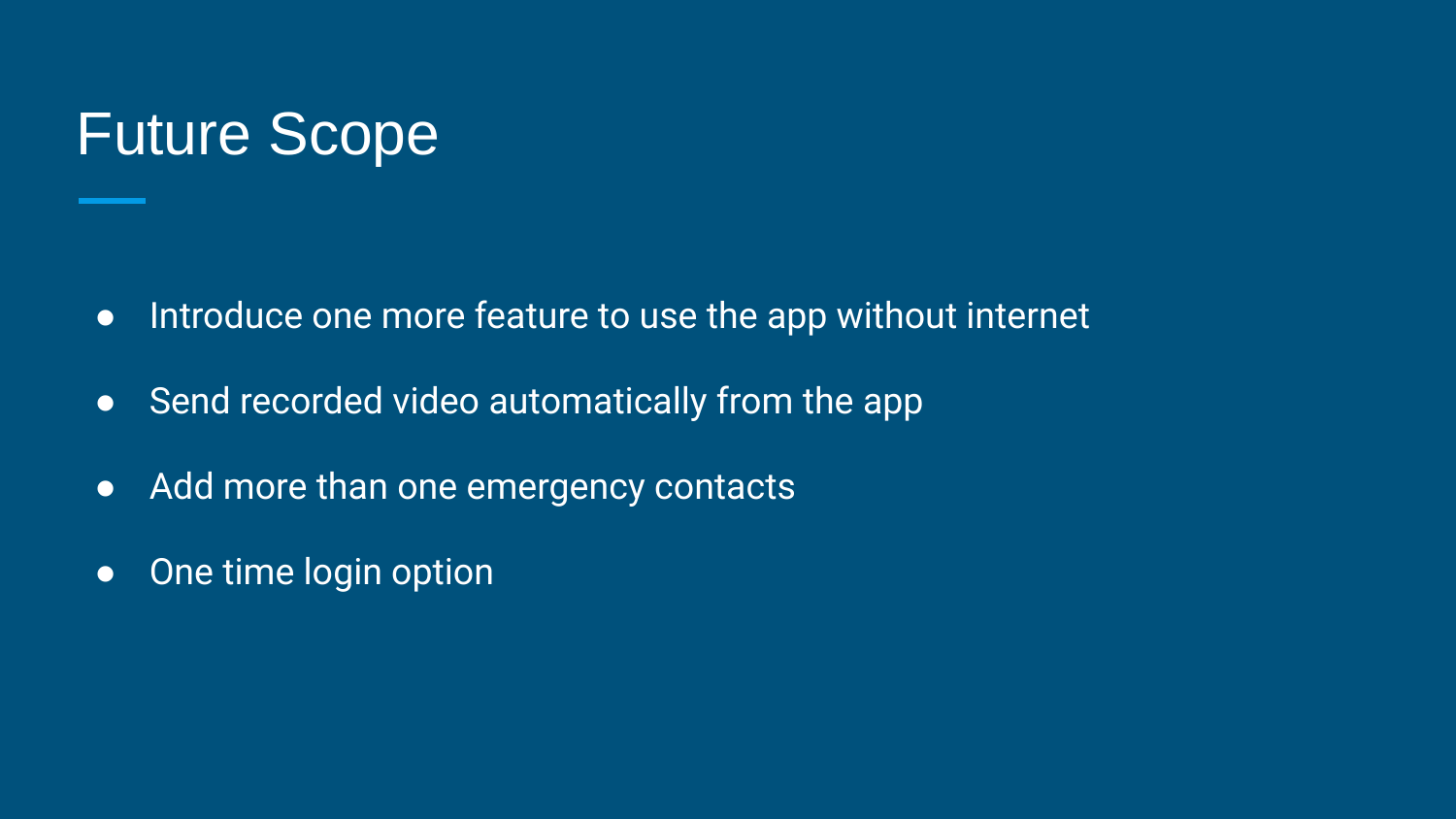

# Future Scope
Introduce one more feature to use the app without internet
Send recorded video automatically from the app
Add more than one emergency contacts
One time login option